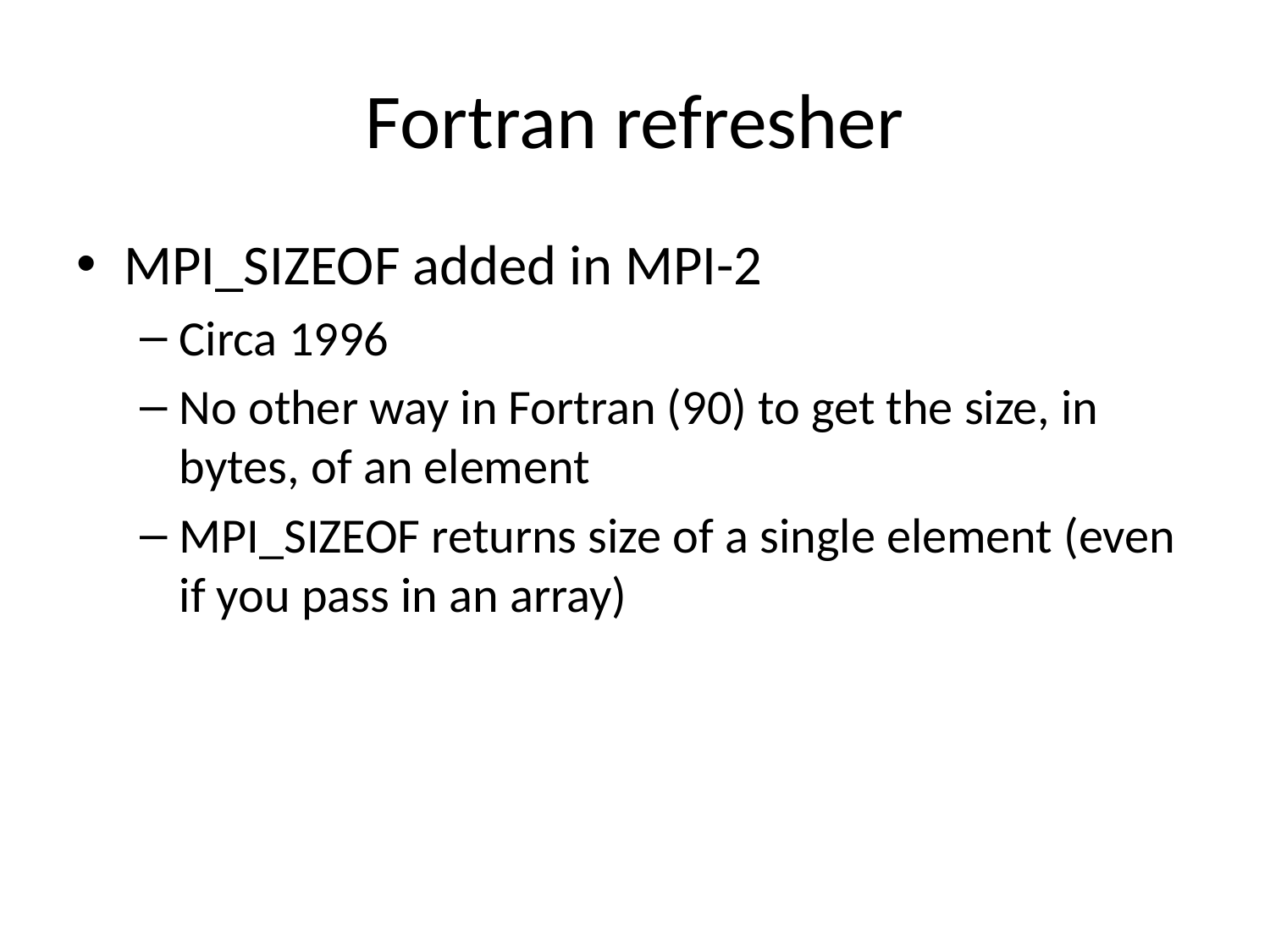

# Fortran refresher
MPI_SIZEOF added in MPI-2
Circa 1996
No other way in Fortran (90) to get the size, in bytes, of an element
MPI_SIZEOF returns size of a single element (even if you pass in an array)